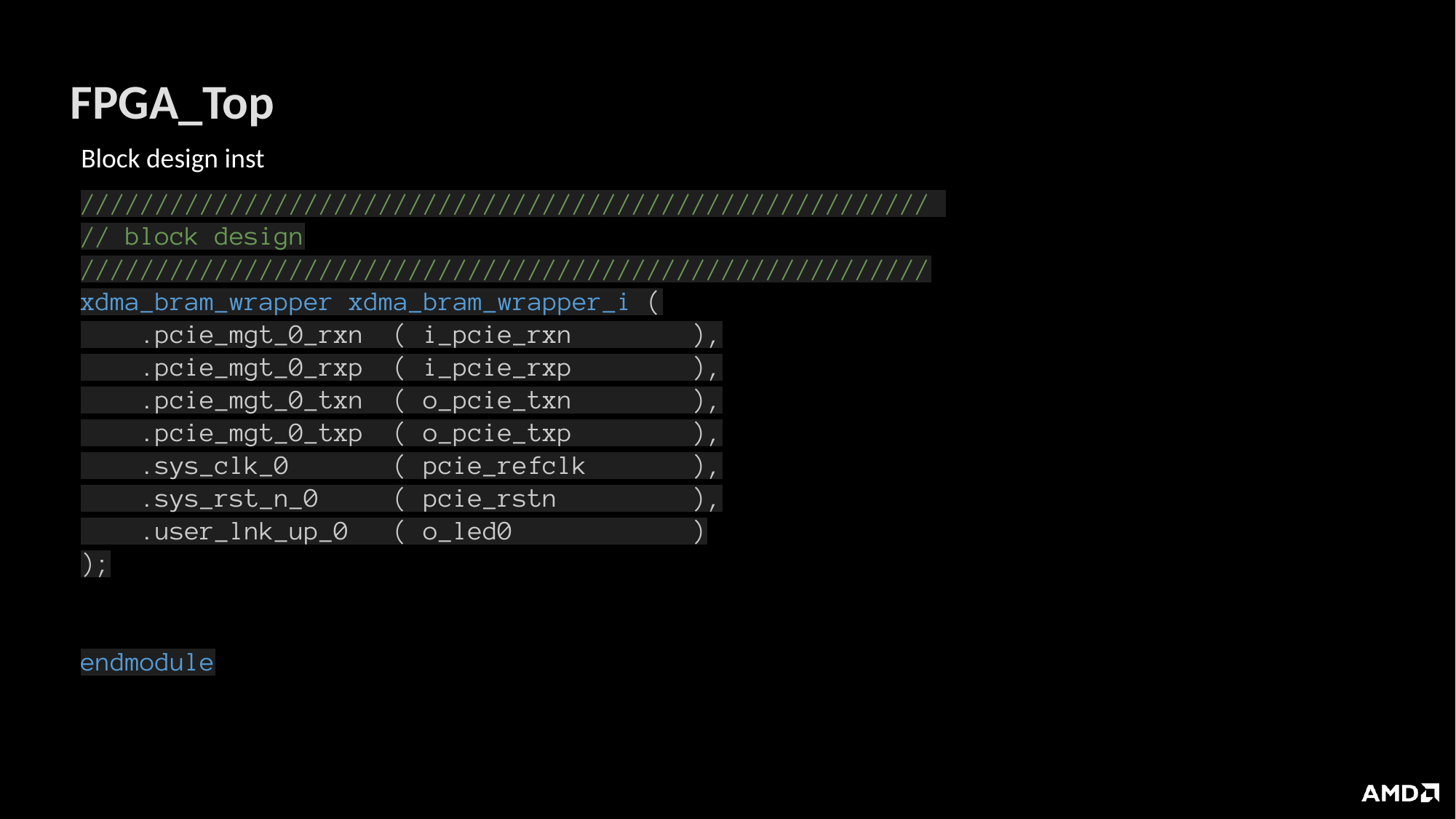

# FPGA_Top
Block design inst
/////////////////////////////////////////////////////////
// block design
/////////////////////////////////////////////////////////
xdma_bram_wrapper xdma_bram_wrapper_i (
    .pcie_mgt_0_rxn  ( i_pcie_rxn        ),
    .pcie_mgt_0_rxp  ( i_pcie_rxp        ),
    .pcie_mgt_0_txn  ( o_pcie_txn        ),
    .pcie_mgt_0_txp  ( o_pcie_txp        ),
    .sys_clk_0       ( pcie_refclk       ),
    .sys_rst_n_0     ( pcie_rstn         ),
    .user_lnk_up_0   ( o_led0            )
);
endmodule